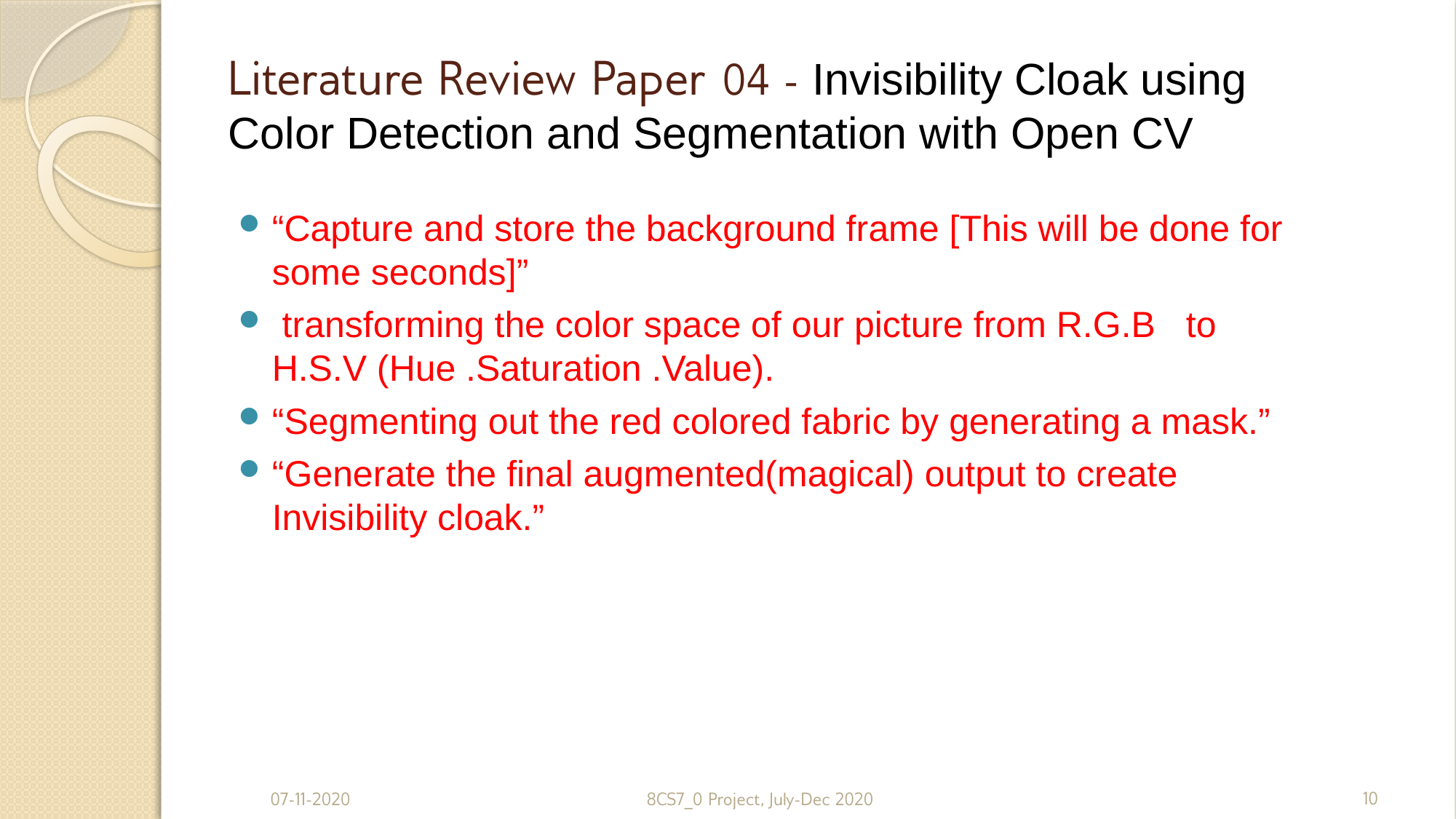

Literature Review Paper 04 - Invisibility Cloak using Color Detection and Segmentation with Open CV

“Capture and store the background frame [This will be done for some seconds]”
 transforming the color space of our picture from R.G.B   to H.S.V (Hue .Saturation .Value).
“Segmenting out the red colored fabric by generating a mask.”
“Generate the final augmented(magical) output to create  Invisibility cloak.”
10
07-11-2020
8CS7_0 Project, July-Dec 2020